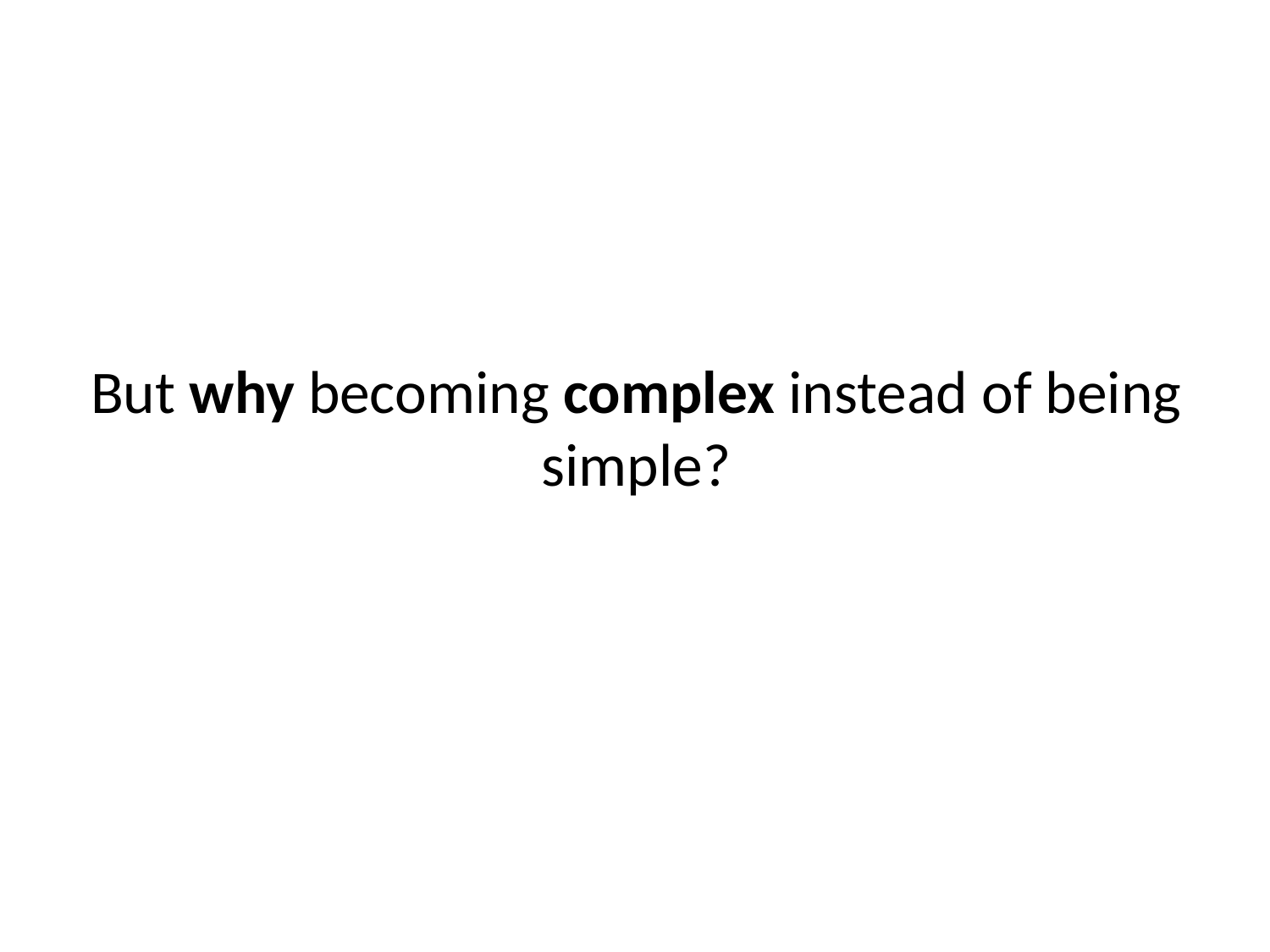

# But why becoming complex instead of being simple?